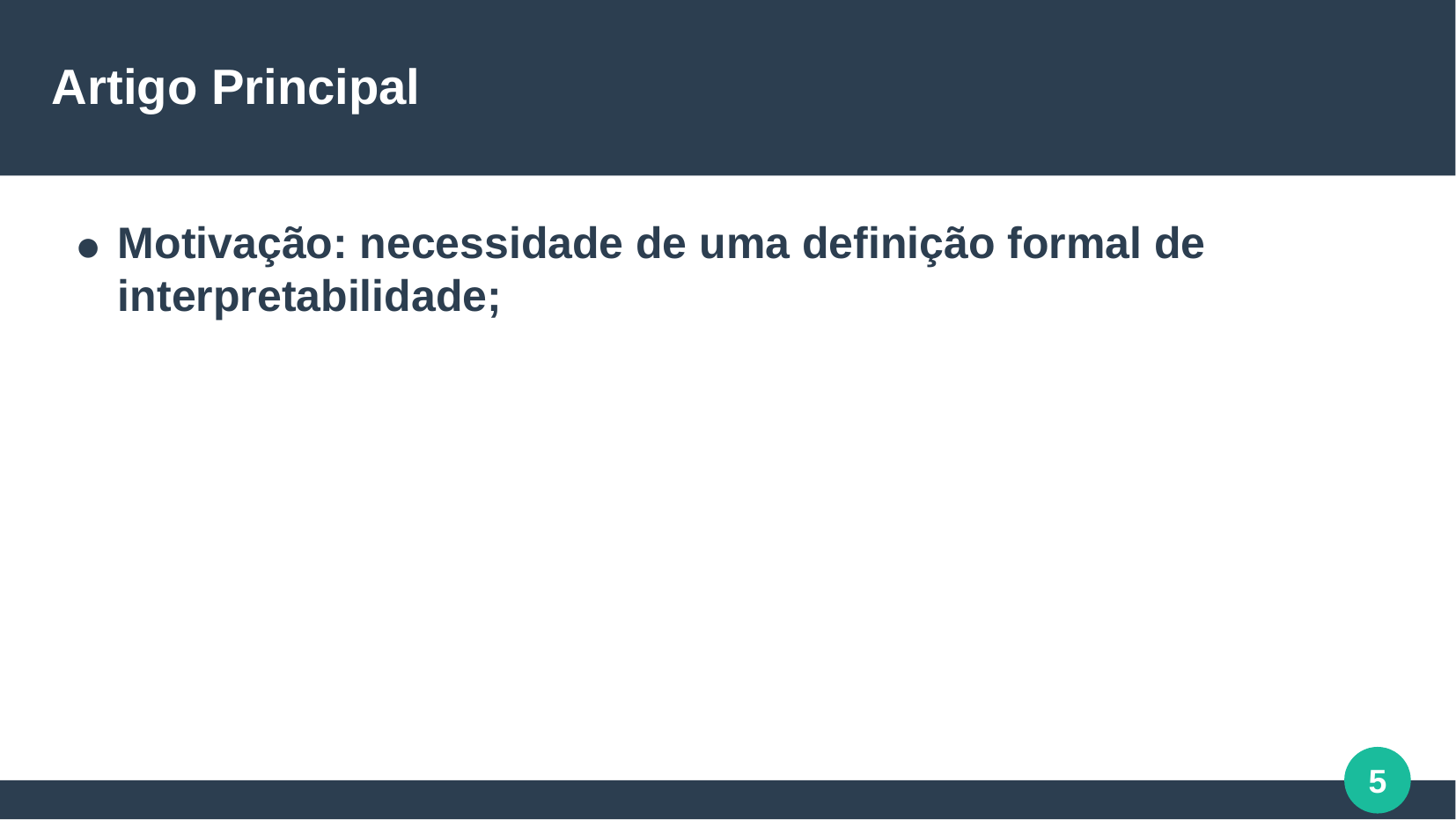

Artigo Principal
Motivação: necessidade de uma definição formal de interpretabilidade;